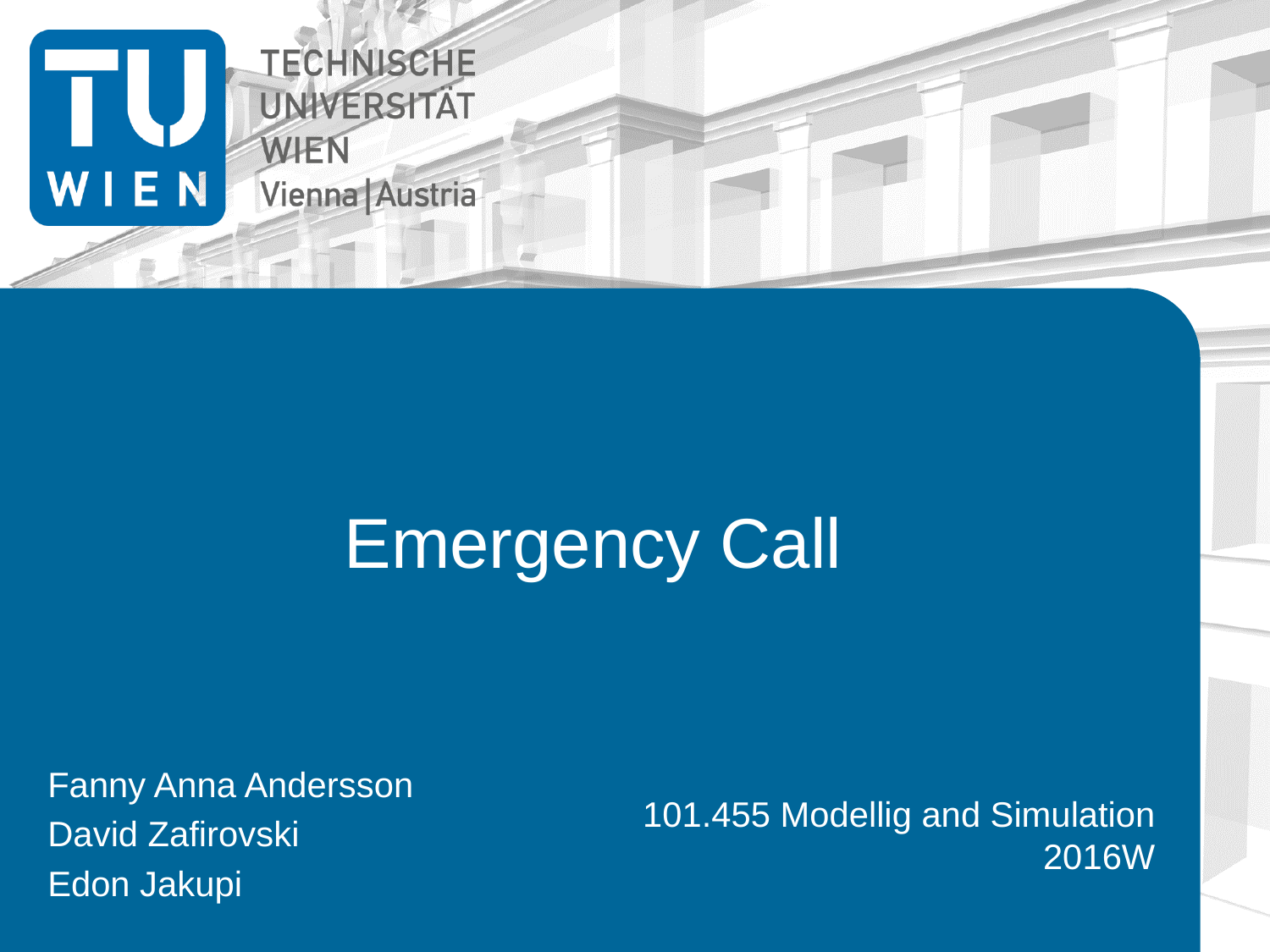

# Emergency Call
Fanny Anna Andersson
David Zafirovski
Edon Jakupi
101.455 Modellig and Simulation
2016W